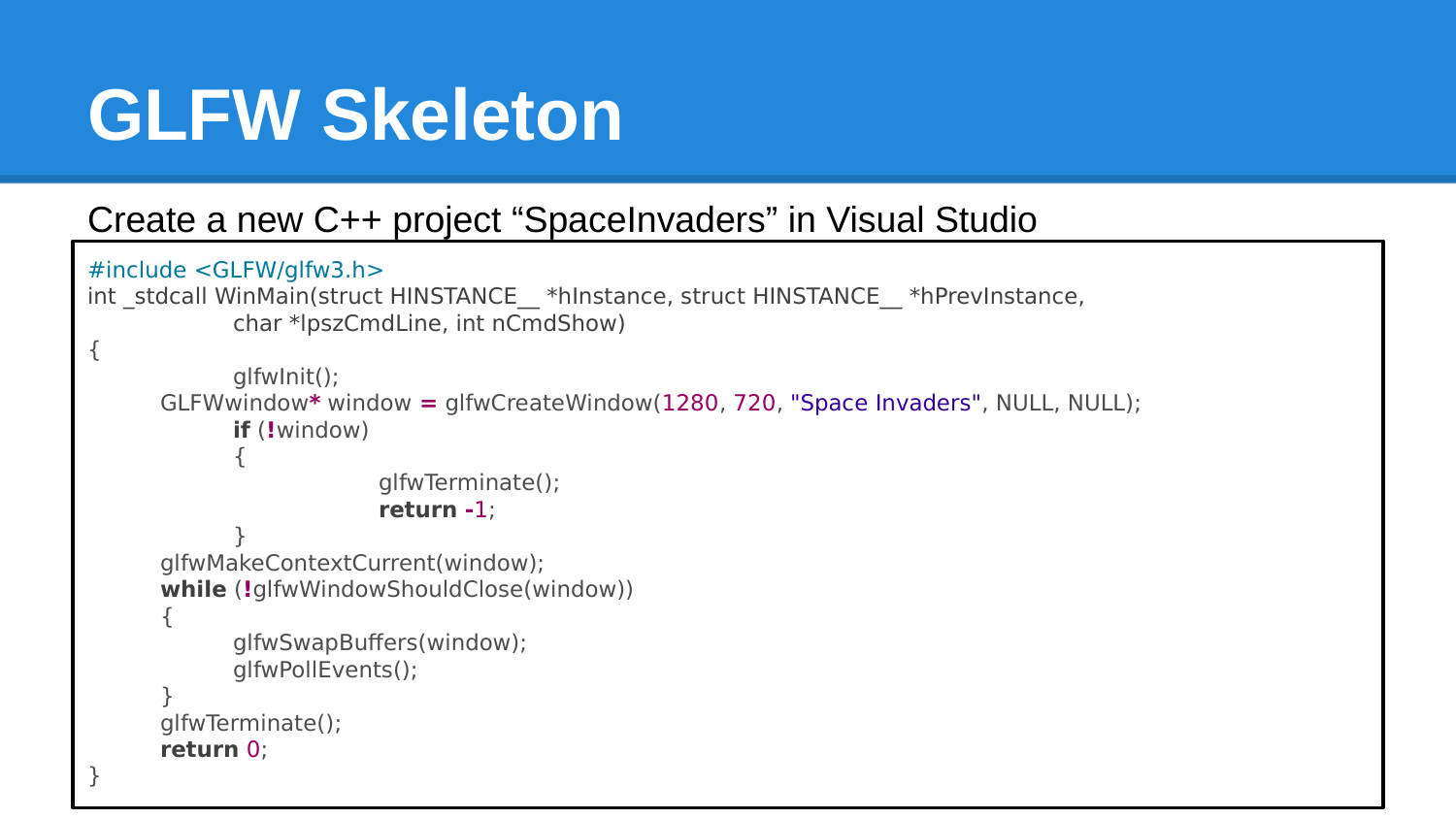

# GLFW Skeleton
Create a new C++ project “SpaceInvaders” in Visual Studio
#include <GLFW/glfw3.h>
int _stdcall WinMain(struct HINSTANCE__ *hInstance, struct HINSTANCE__ *hPrevInstance,
	char *lpszCmdLine, int nCmdShow)
{
	glfwInit();
GLFWwindow* window = glfwCreateWindow(1280, 720, "Space Invaders", NULL, NULL);
	if (!window)
	{
		glfwTerminate();
		return -1;
	}
glfwMakeContextCurrent(window);
while (!glfwWindowShouldClose(window))
{
glfwSwapBuffers(window);
glfwPollEvents();
}
glfwTerminate();
return 0;
}